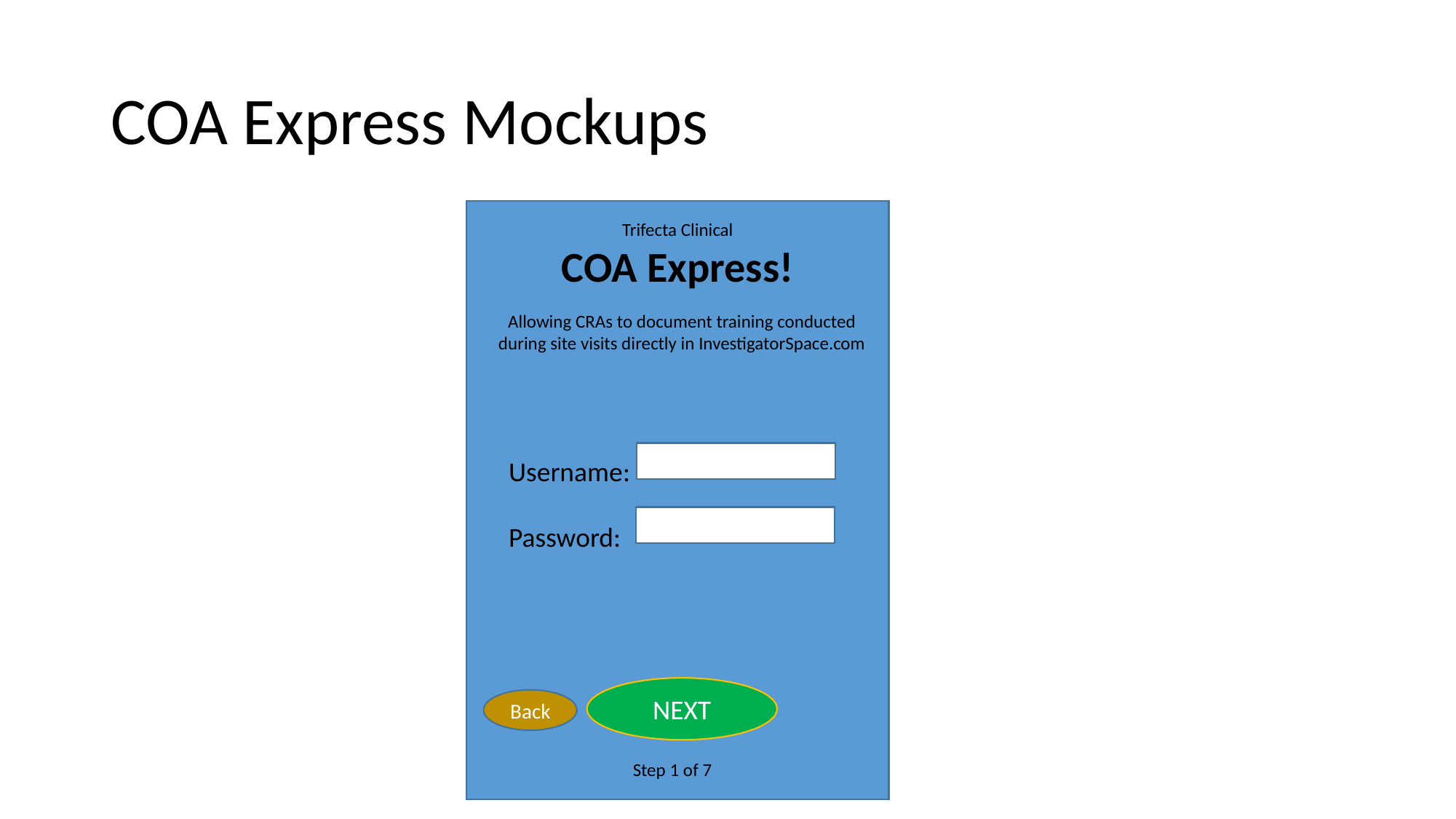

# COA Express Mockups

Trifecta Clinical
COA Express!
Allowing CRAs to document training conducted during site visits directly in InvestigatorSpace.com
Username:
Password:

NEXT
Back
Step 1 of 7